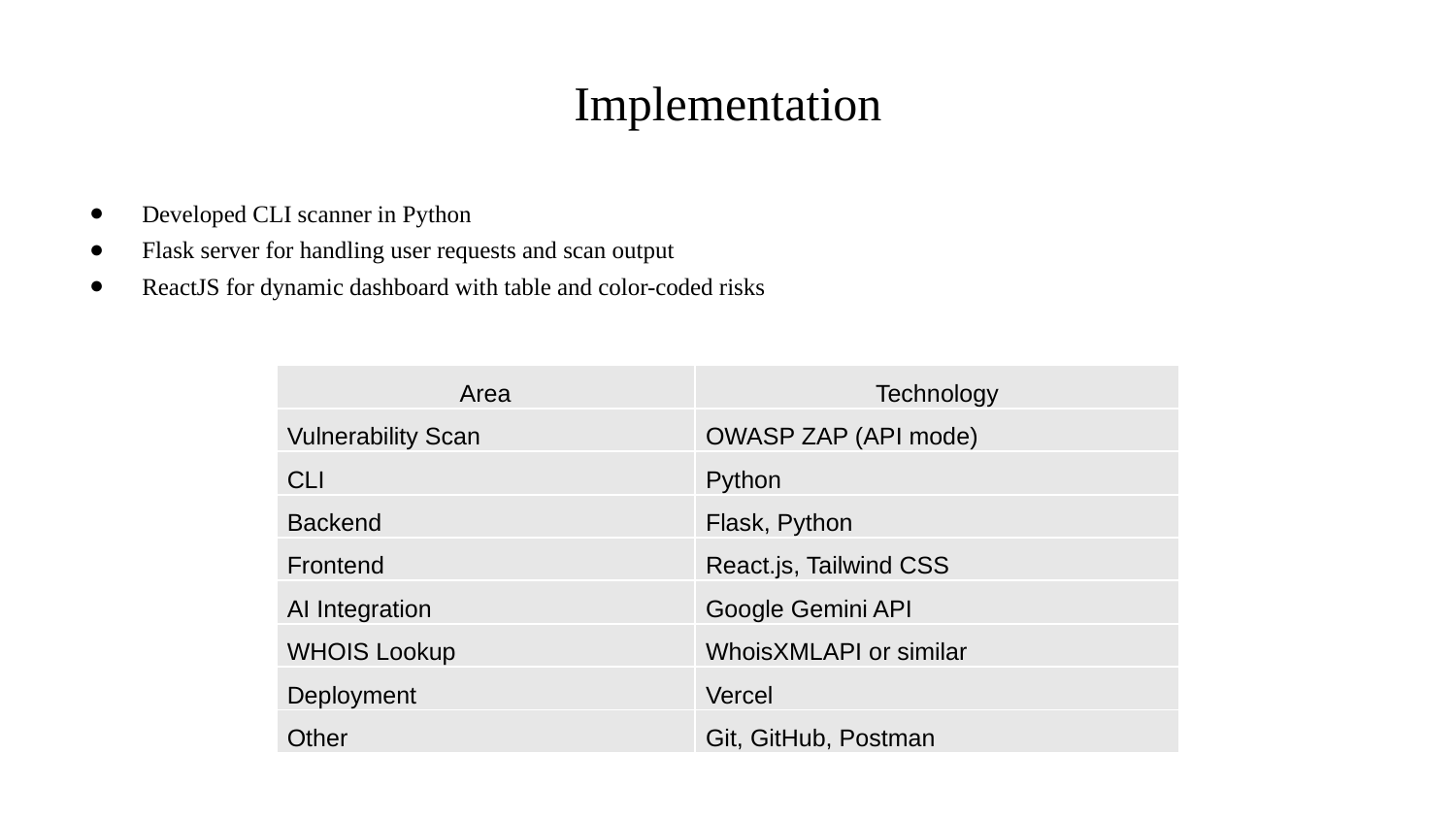

# Implementation
Developed CLI scanner in Python
Flask server for handling user requests and scan output
ReactJS for dynamic dashboard with table and color-coded risks

| Area | Technology |
| --- | --- |
| Vulnerability Scan | OWASP ZAP (API mode) |
| CLI | Python |
| Backend | Flask, Python |
| Frontend | React.js, Tailwind CSS |
| AI Integration | Google Gemini API |
| WHOIS Lookup | WhoisXMLAPI or similar |
| Deployment | Vercel |
| Other | Git, GitHub, Postman |